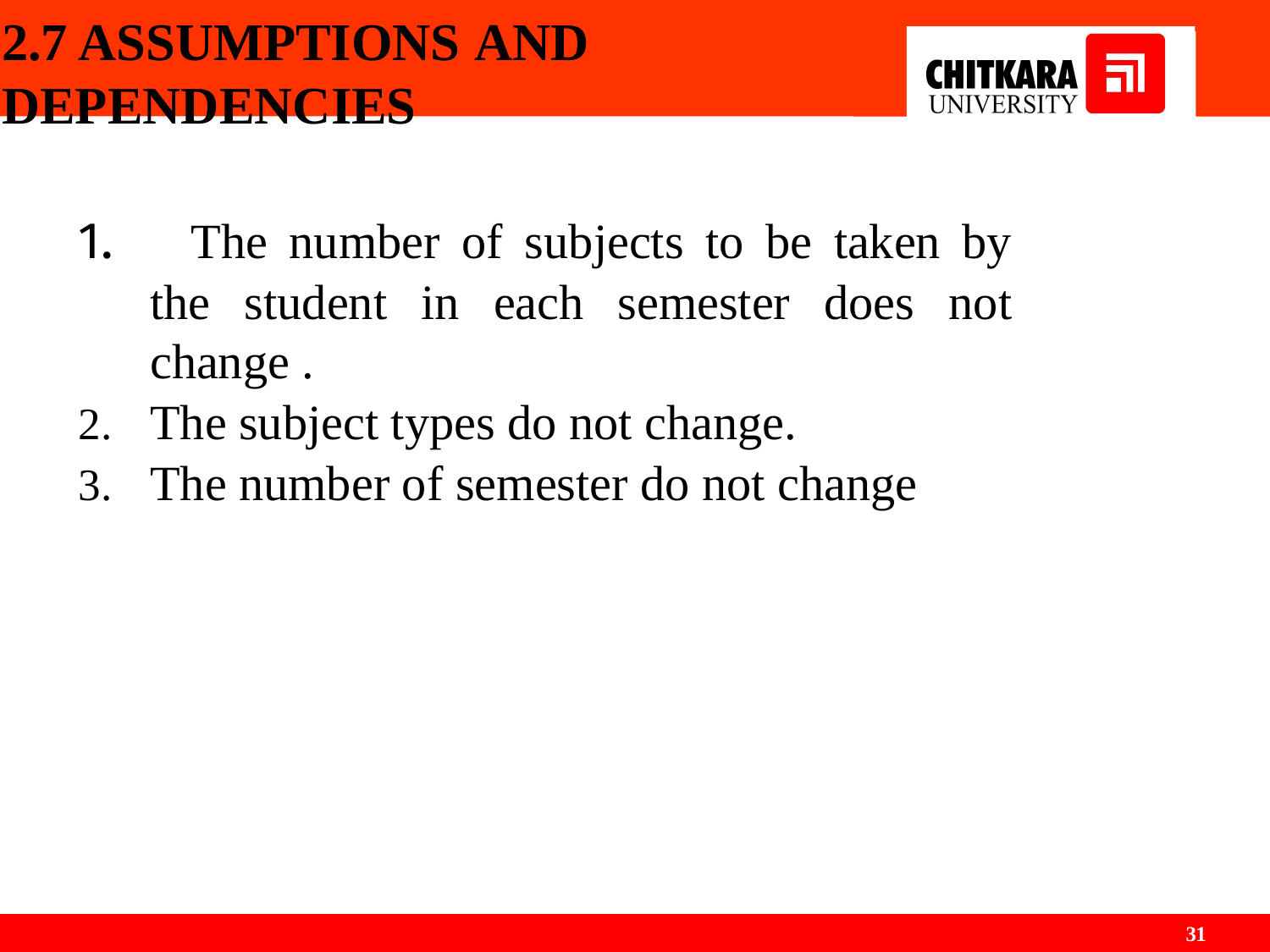

# 2.7 ASSUMPTIONS AND DEPENDENCIES
	The number of subjects to be taken by the student in each semester does not change .
The subject types do not change.
The number of semester do not change
31